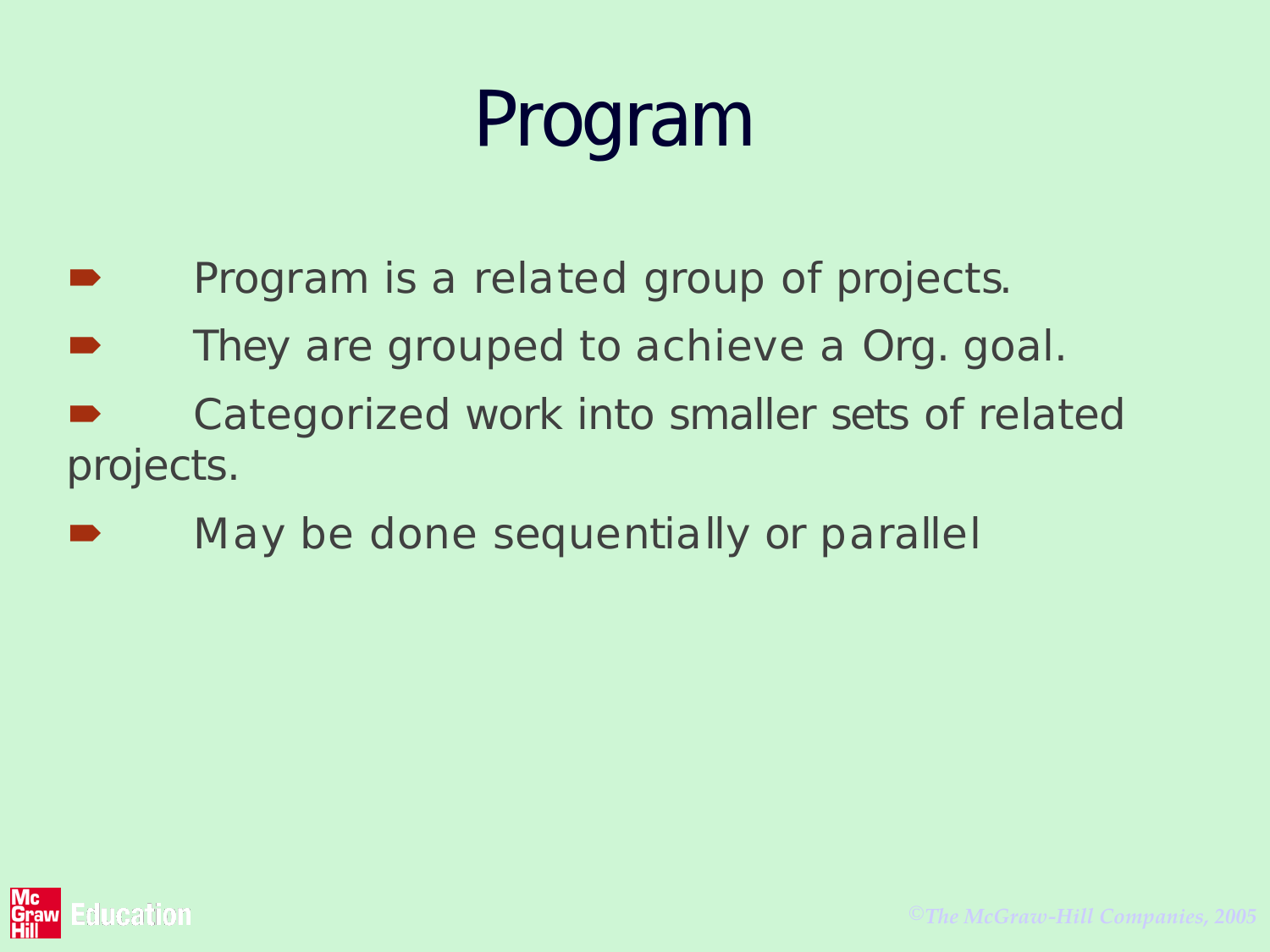

# Program
🠶	Program is a related group of projects.
🠶	They are grouped to achieve a Org. goal.
🠶	Categorized work into smaller sets of related projects.
🠶	May be done sequentially or parallel